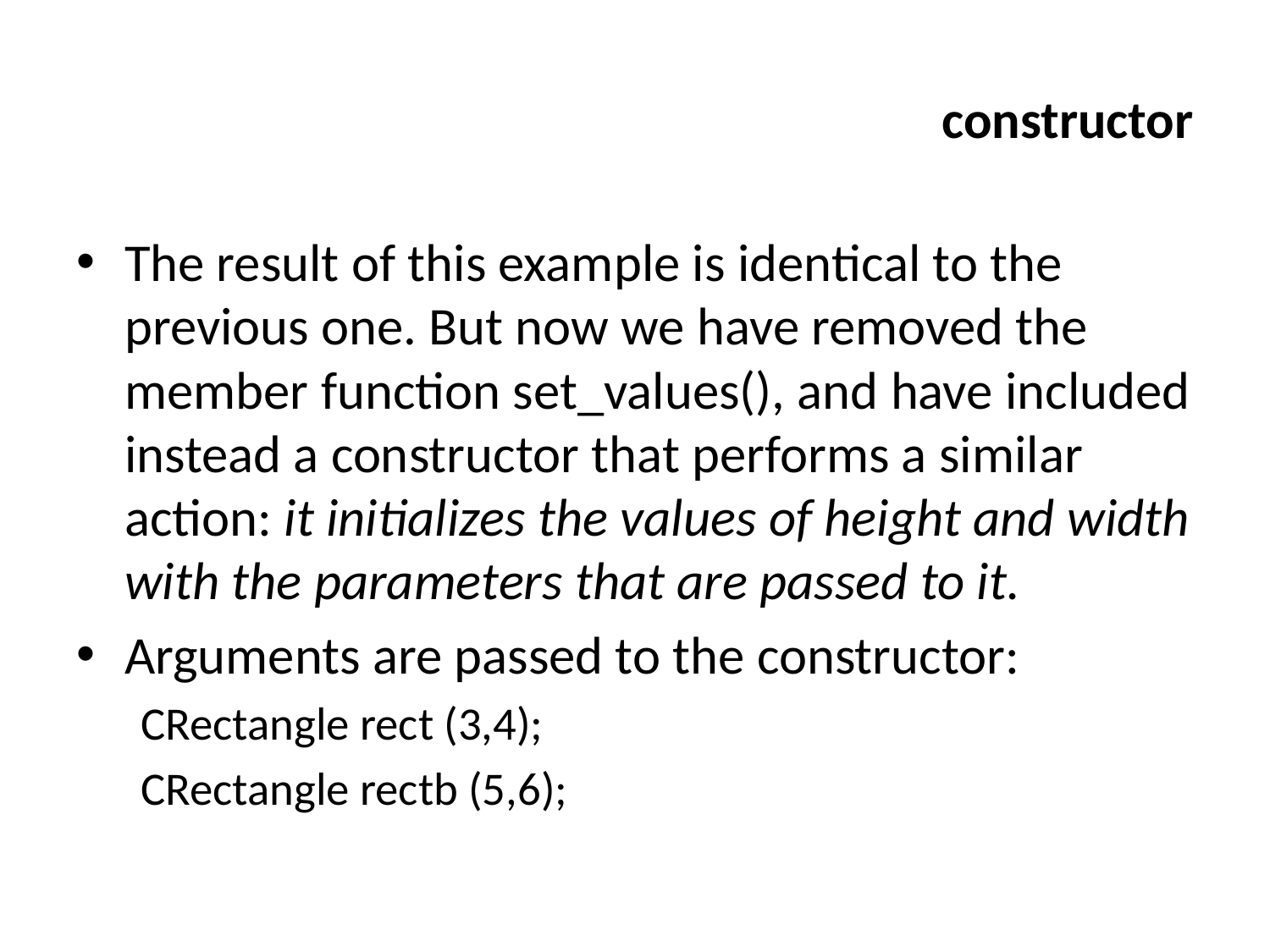

# constructor
The result of this example is identical to the previous one. But now we have removed the member function set_values(), and have included instead a constructor that performs a similar action: it initializes the values of height and width with the parameters that are passed to it.
Arguments are passed to the constructor:
CRectangle rect (3,4);
CRectangle rectb (5,6);